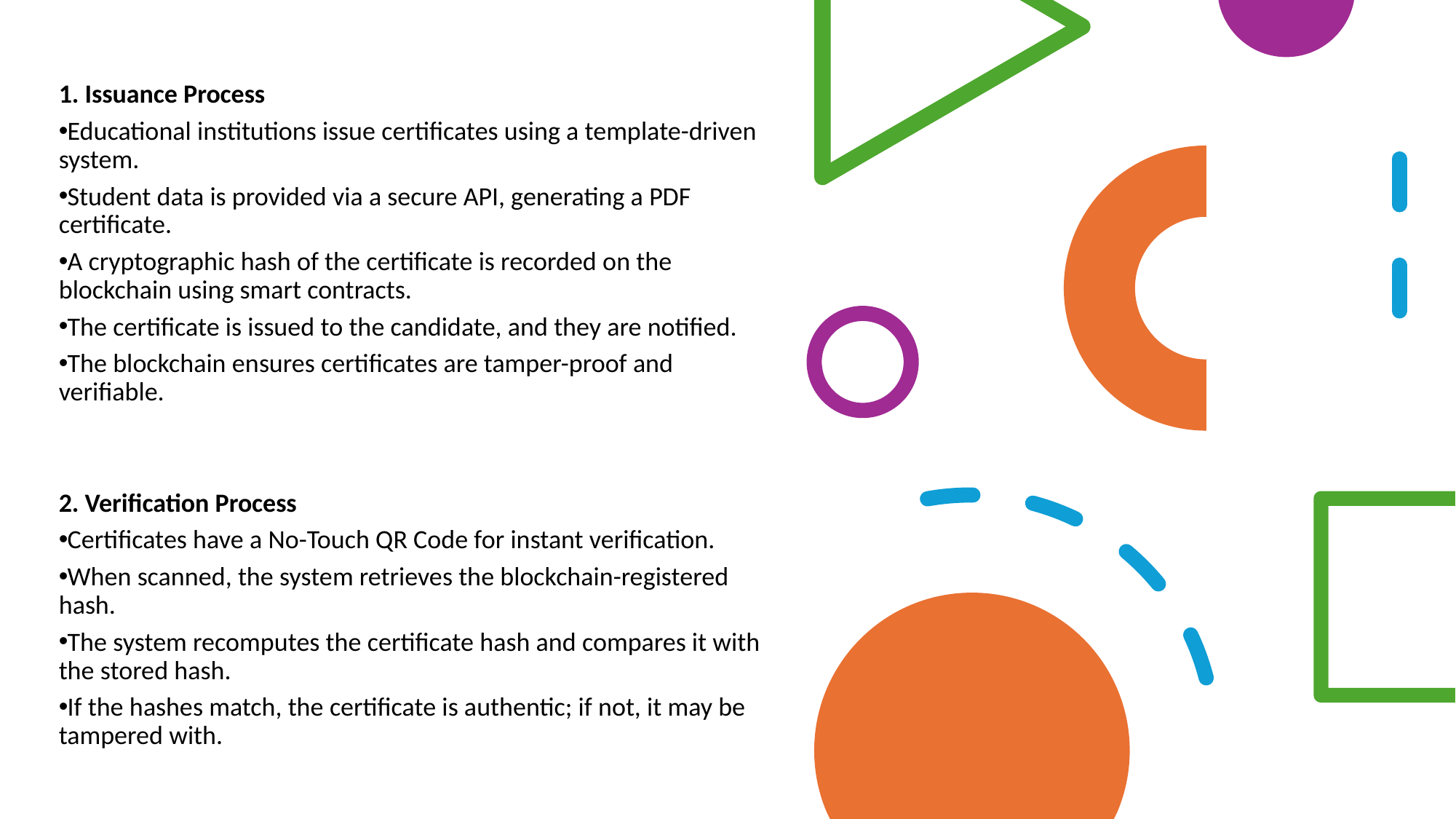

1. Issuance Process
Educational institutions issue certificates using a template-driven system.
Student data is provided via a secure API, generating a PDF certificate.
A cryptographic hash of the certificate is recorded on the blockchain using smart contracts.
The certificate is issued to the candidate, and they are notified.
The blockchain ensures certificates are tamper-proof and verifiable.

2. Verification Process
Certificates have a No-Touch QR Code for instant verification.
When scanned, the system retrieves the blockchain-registered hash.
The system recomputes the certificate hash and compares it with the stored hash.
If the hashes match, the certificate is authentic; if not, it may be tampered with.